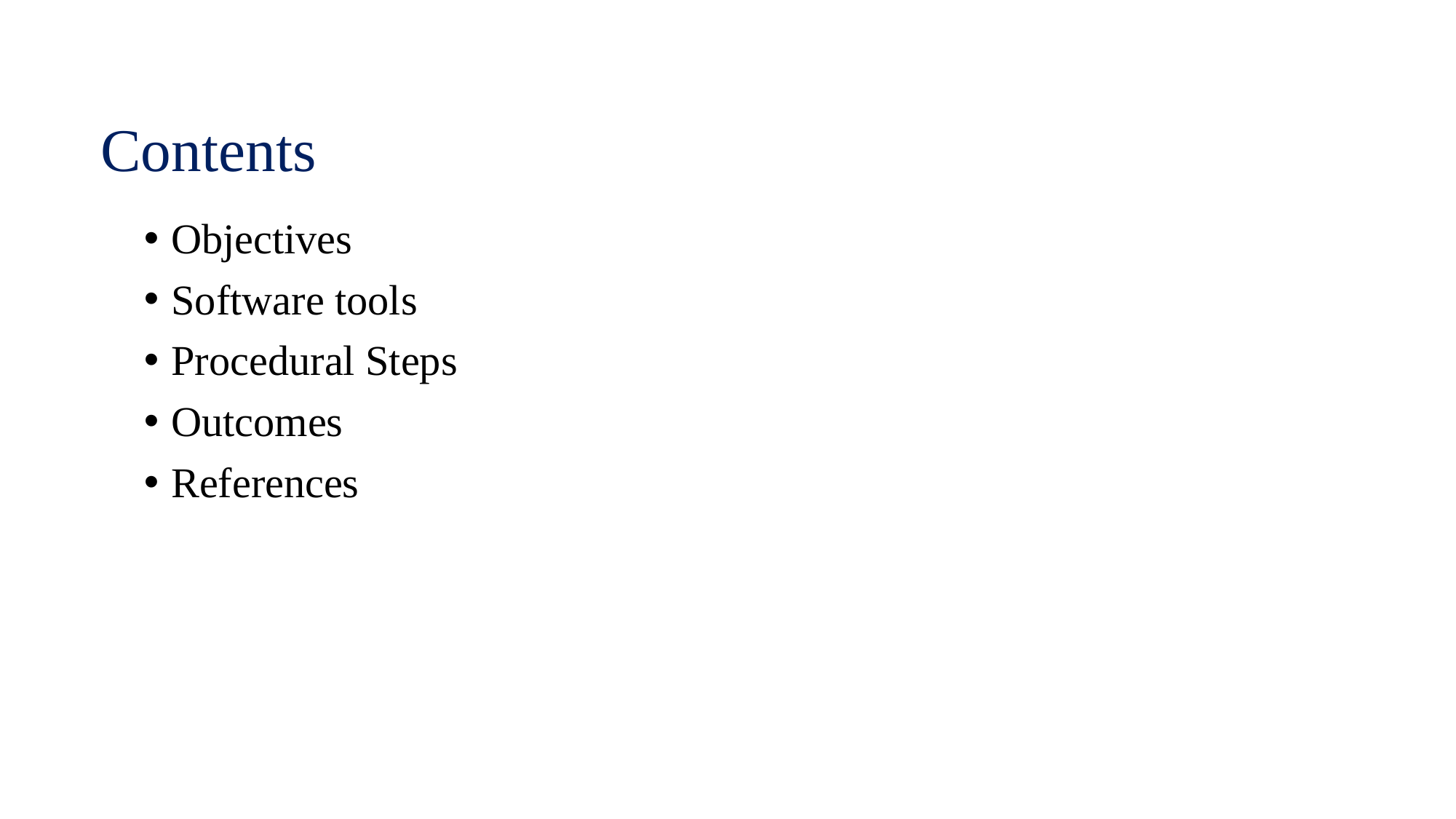

# Contents
Objectives
Software tools
Procedural Steps
Outcomes
References